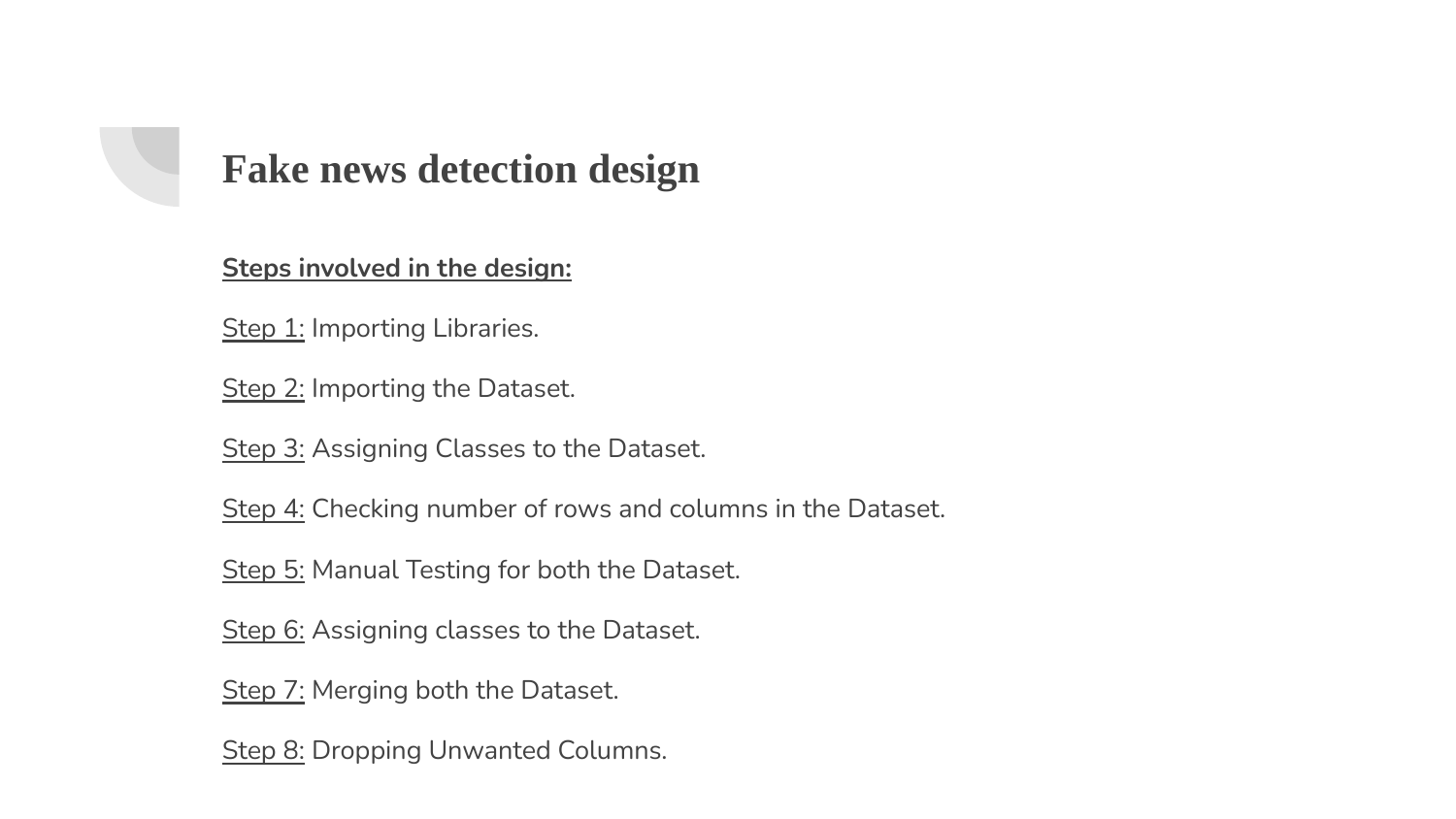

# Fake news detection design
Steps involved in the design:
Step 1: Importing Libraries.
Step 2: Importing the Dataset.
Step 3: Assigning Classes to the Dataset.
Step 4: Checking number of rows and columns in the Dataset.
Step 5: Manual Testing for both the Dataset.
Step 6: Assigning classes to the Dataset.
Step 7: Merging both the Dataset.
Step 8: Dropping Unwanted Columns.